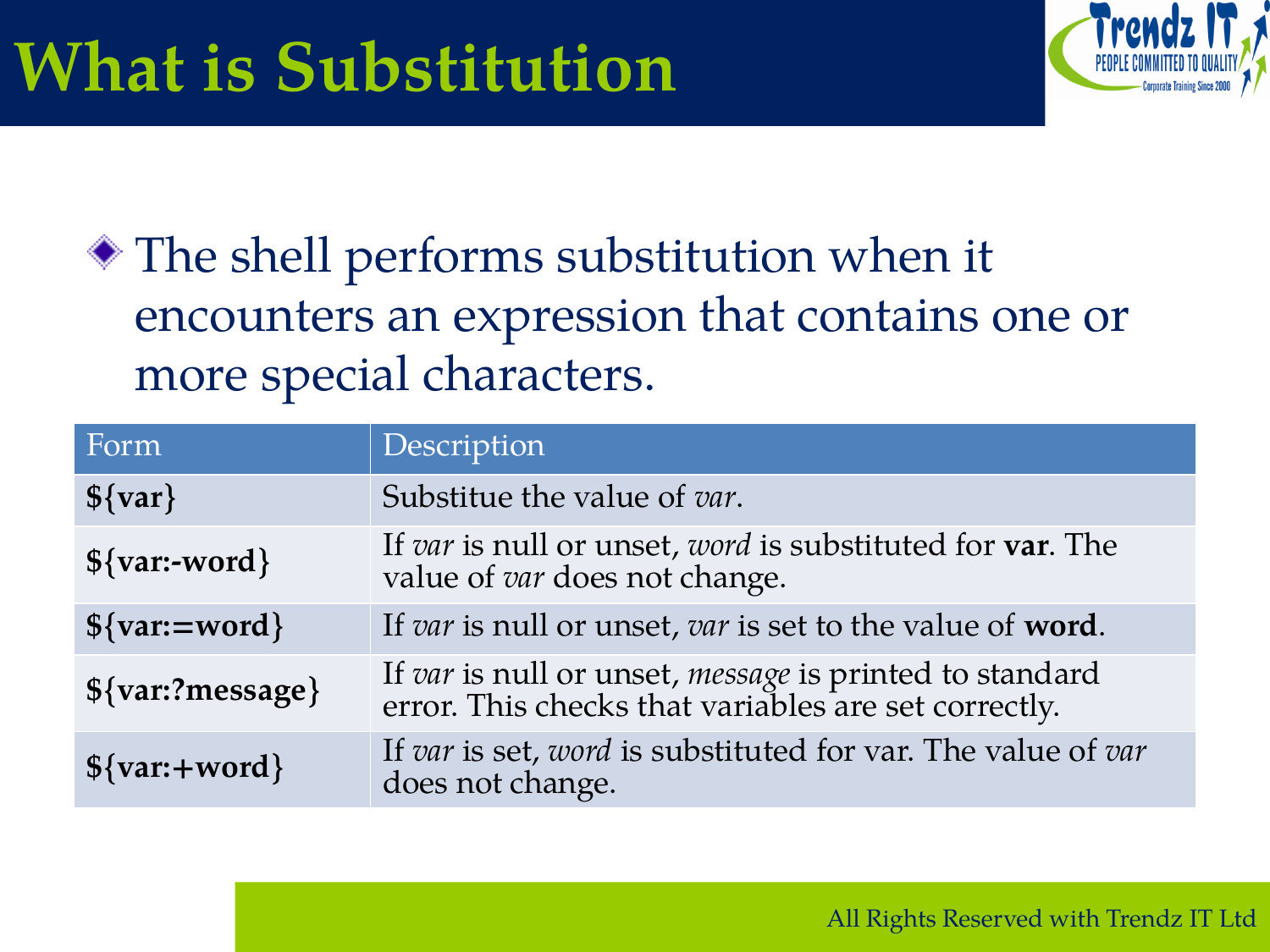

# What is Substitution
The shell performs substitution when it encounters an expression that contains one or more special characters.
| Form | Description |
| --- | --- |
| ${var} | Substitue the value of var. |
| ${var:-word} | If var is null or unset, word is substituted for var. The value of var does not change. |
| ${var:=word} | If var is null or unset, var is set to the value of word. |
| ${var:?message} | If var is null or unset, message is printed to standard error. This checks that variables are set correctly. |
| ${var:+word} | If var is set, word is substituted for var. The value of var does not change. |
All Rights Reserved with Trendz IT Ltd